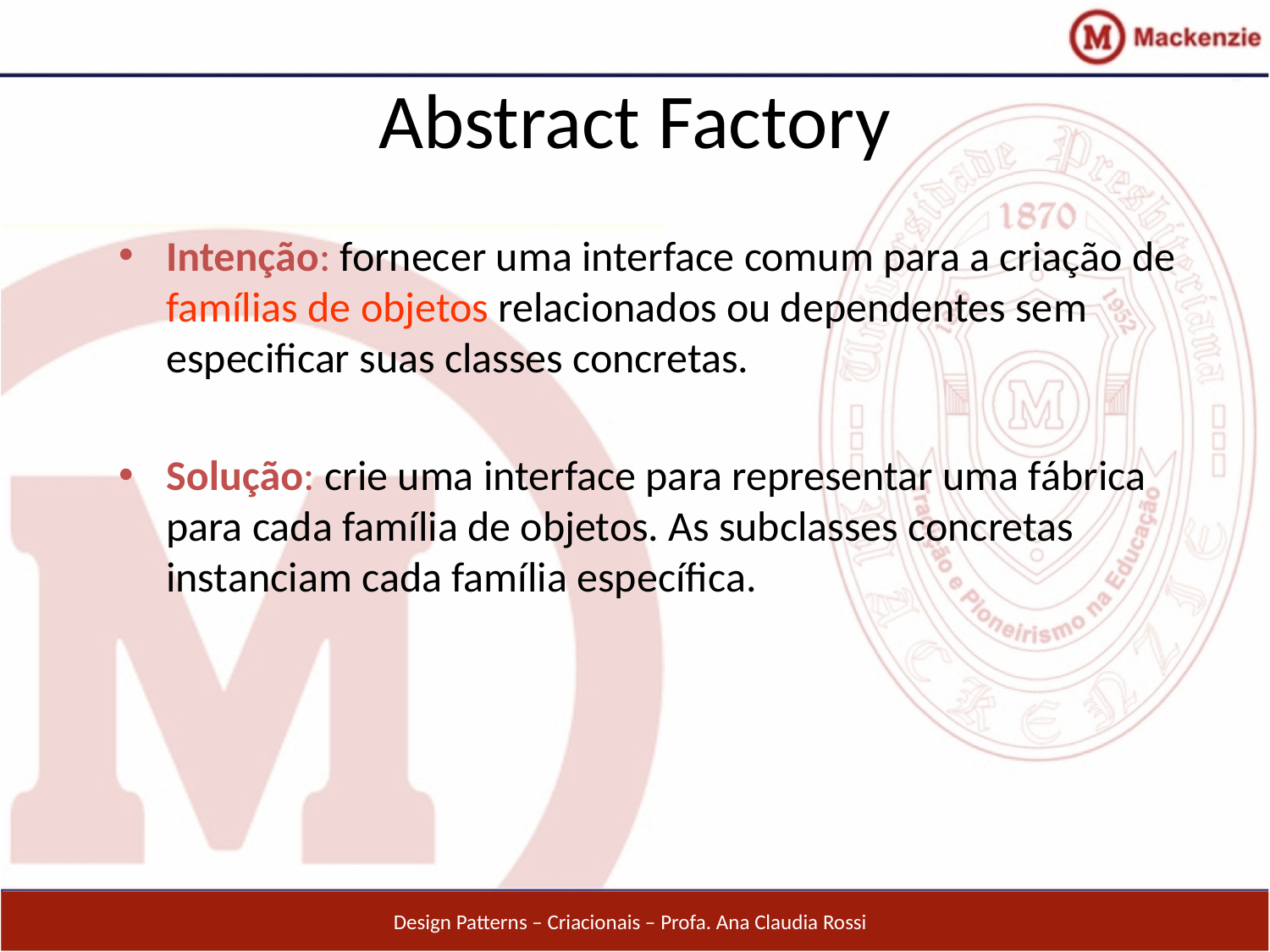

# Abstract Factory
Intenção: fornecer uma interface comum para a criação de famílias de objetos relacionados ou dependentes sem especificar suas classes concretas.

Solução: crie uma interface para representar uma fábrica para cada família de objetos. As subclasses concretas instanciam cada família específica.
Design Patterns – Criacionais – Profa. Ana Claudia Rossi